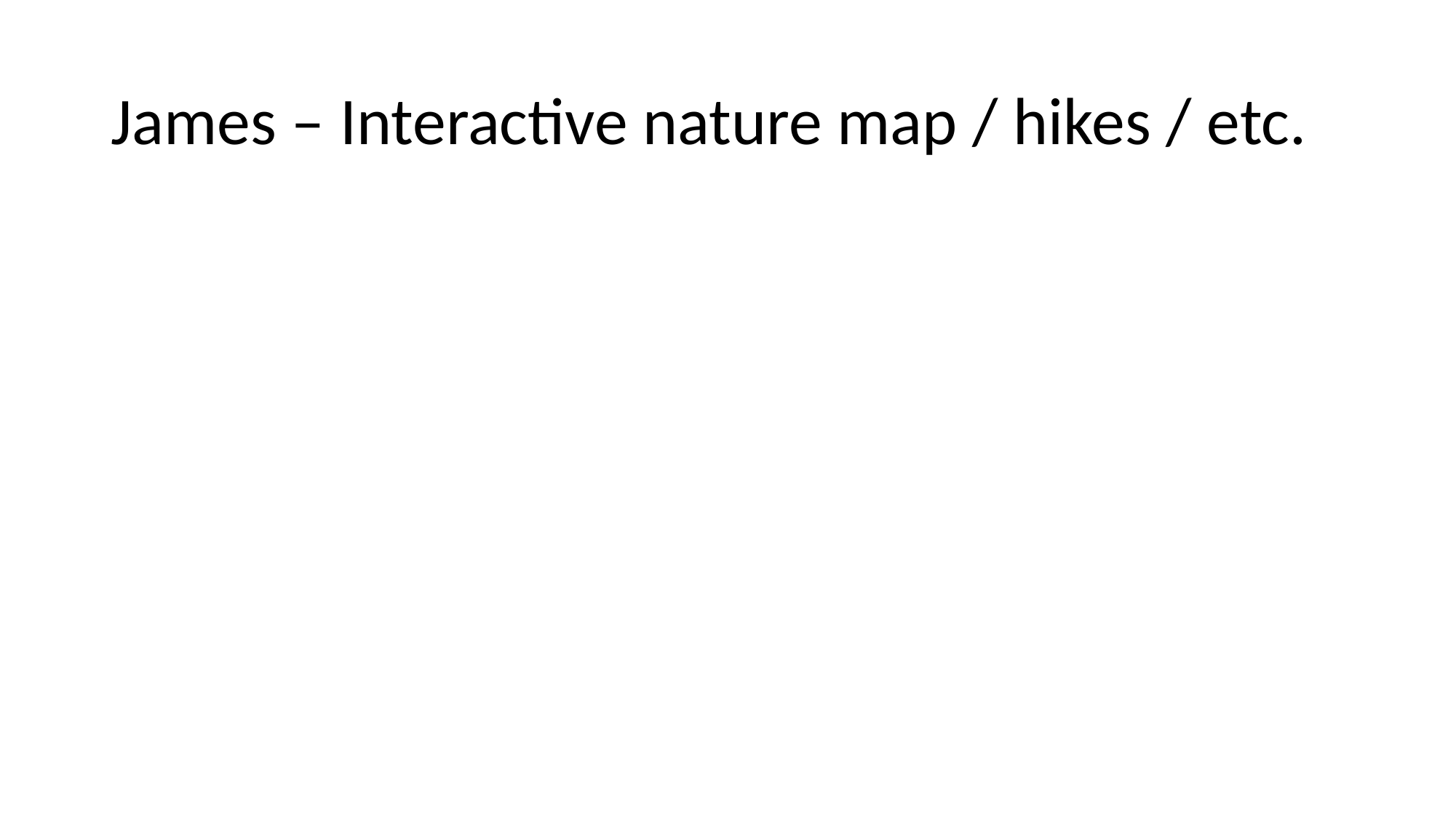

# James – Interactive nature map / hikes / etc.